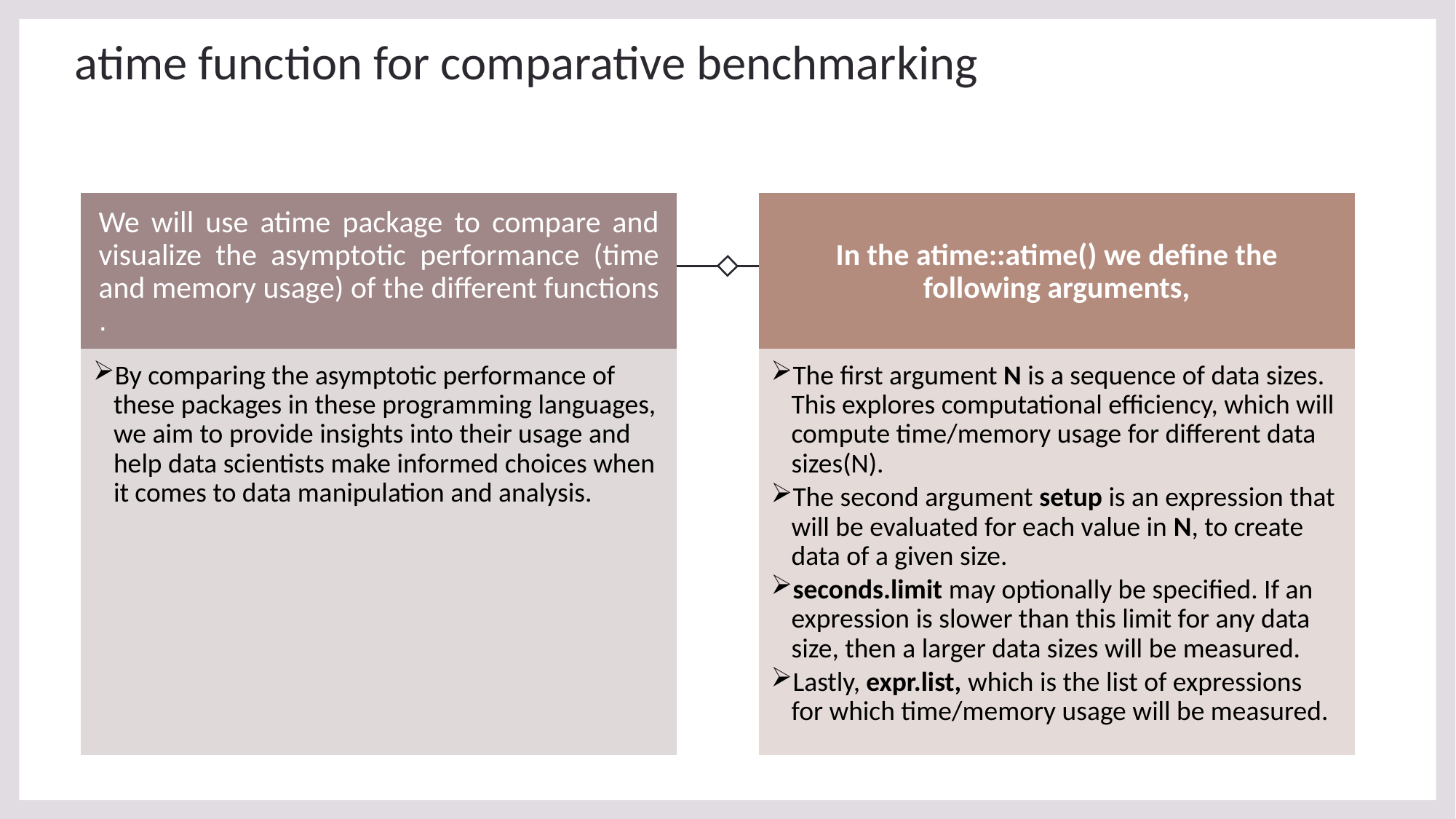

# atime function for comparative benchmarking

We will use atime package to compare and visualize the asymptotic performance (time and memory usage) of the different functions .
By comparing the asymptotic performance of these packages in these programming languages, we aim to provide insights into their usage and help data scientists make informed choices when it comes to data manipulation and analysis.
In the atime::atime() we define the following arguments,
The first argument N is a sequence of data sizes. This explores computational efficiency, which will compute time/memory usage for different data sizes(N).
The second argument setup is an expression that will be evaluated for each value in N, to create data of a given size.
seconds.limit may optionally be specified. If an expression is slower than this limit for any data size, then a larger data sizes will be measured.
Lastly, expr.list, which is the list of expressions for which time/memory usage will be measured.